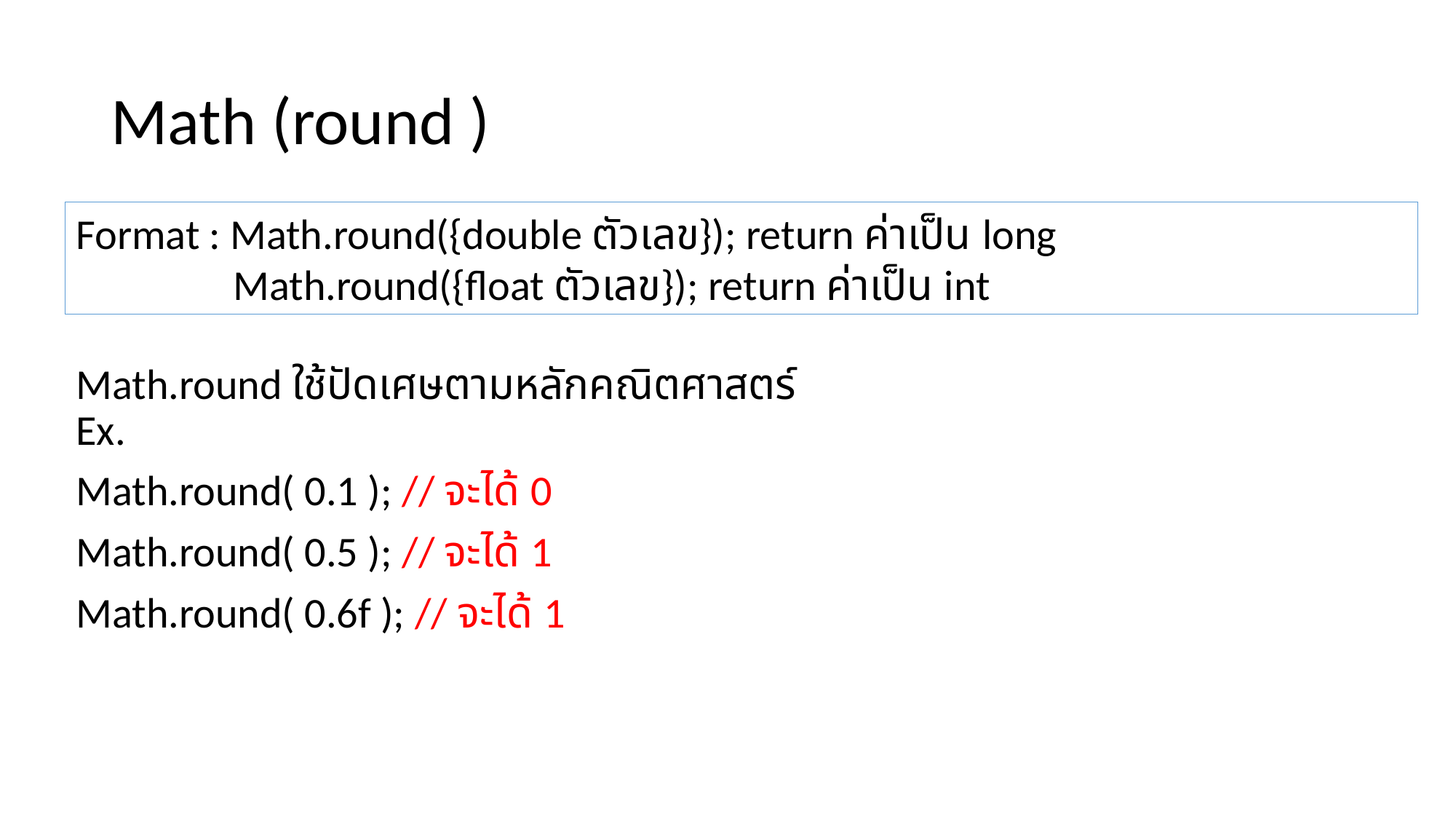

# Math (round )
Format : Math.round({double ตัวเลข}); return ค่าเป็น long
	     Math.round({float ตัวเลข}); return ค่าเป็น int
Math.round ใช้ปัดเศษตามหลักคณิตศาสตร์
Ex.
Math.round( 0.1 ); // จะได้ 0
Math.round( 0.5 ); // จะได้ 1
Math.round( 0.6f ); // จะได้ 1